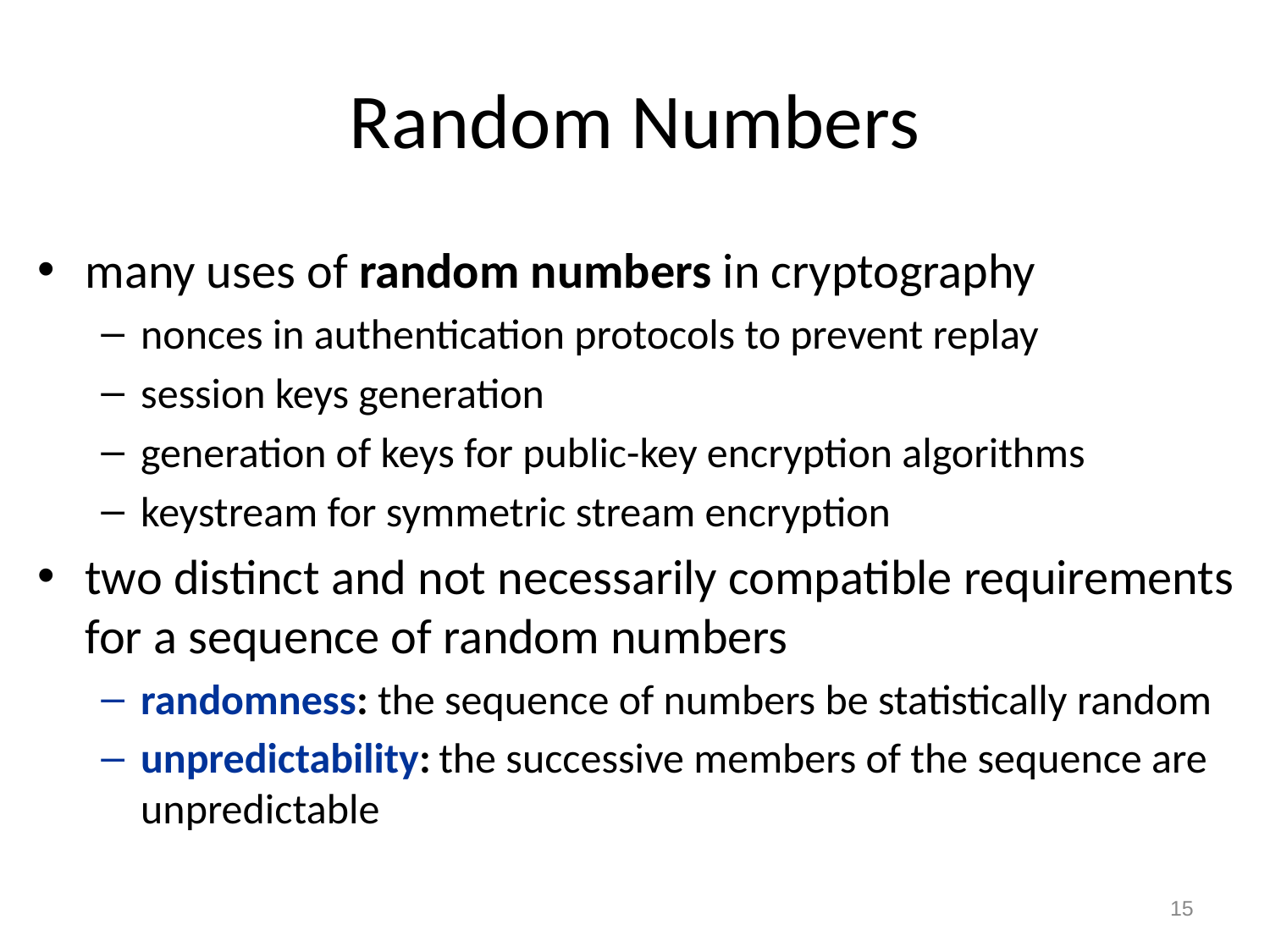

# Random Numbers
many uses of random numbers in cryptography
nonces in authentication protocols to prevent replay
session keys generation
generation of keys for public-key encryption algorithms
keystream for symmetric stream encryption
two distinct and not necessarily compatible requirements for a sequence of random numbers
randomness: the sequence of numbers be statistically random
unpredictability: the successive members of the sequence are unpredictable

15